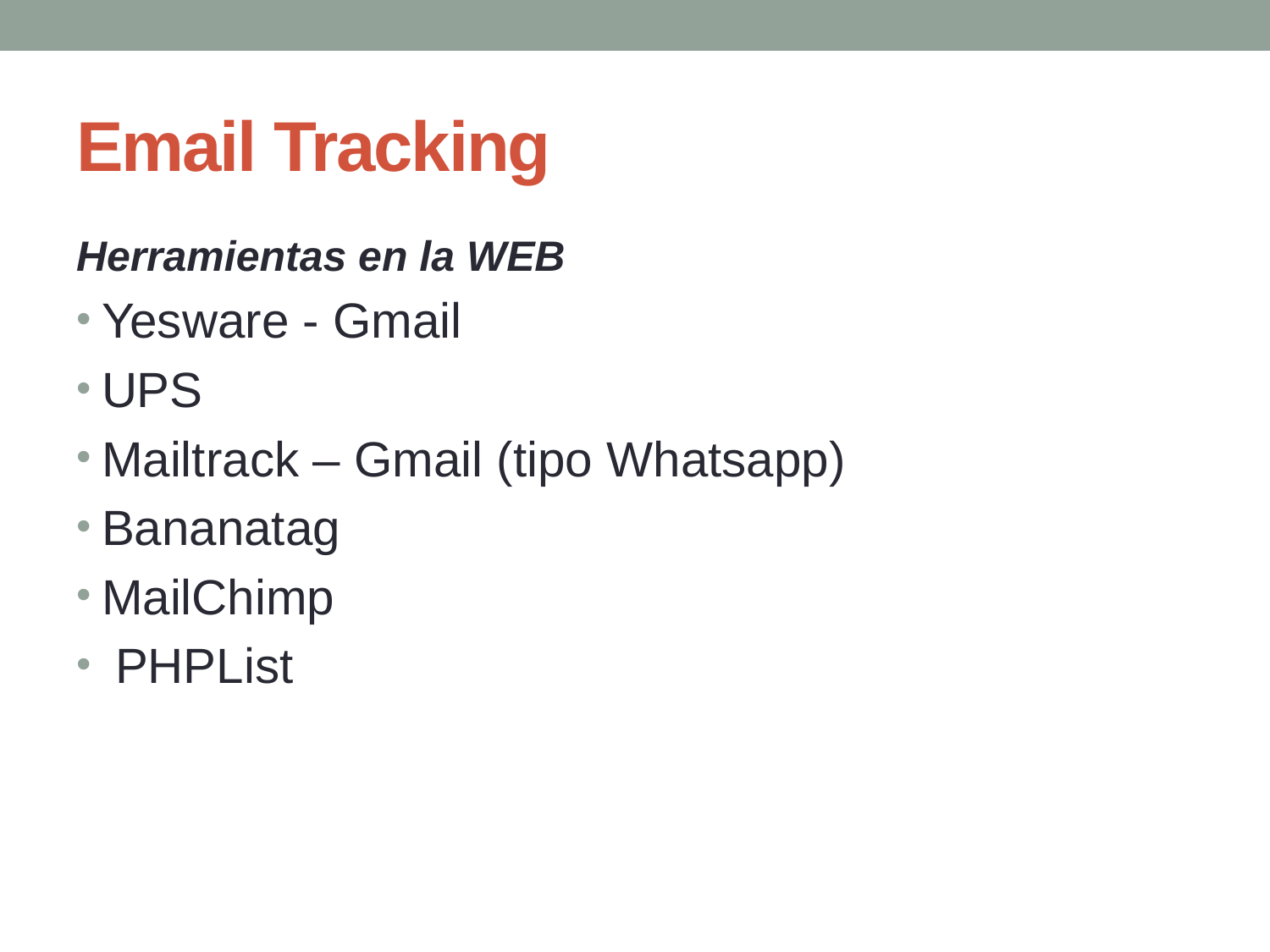

# Email Tracking
Herramientas en la WEB
Yesware - Gmail
UPS
Mailtrack – Gmail (tipo Whatsapp)
Bananatag
MailChimp
 PHPList